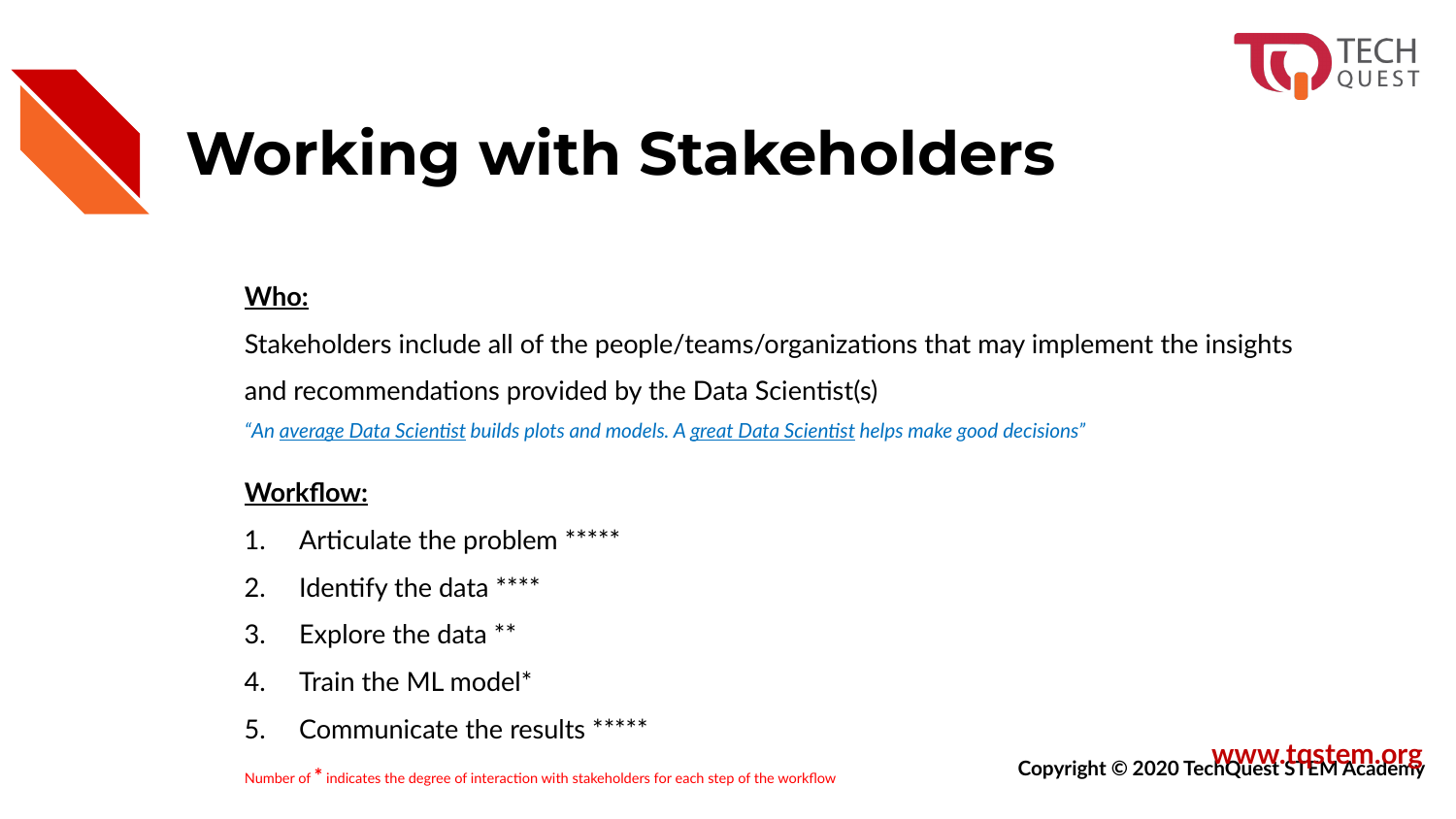

# Working with Stakeholders
Who:
Stakeholders include all of the people/teams/organizations that may implement the insights and recommendations provided by the Data Scientist(s)
“An average Data Scientist builds plots and models. A great Data Scientist helps make good decisions”

Workflow:
Articulate the problem *****
Identify the data ****
Explore the data **
Train the ML model*
Communicate the results *****

Number of * indicates the degree of interaction with stakeholders for each step of the workflow